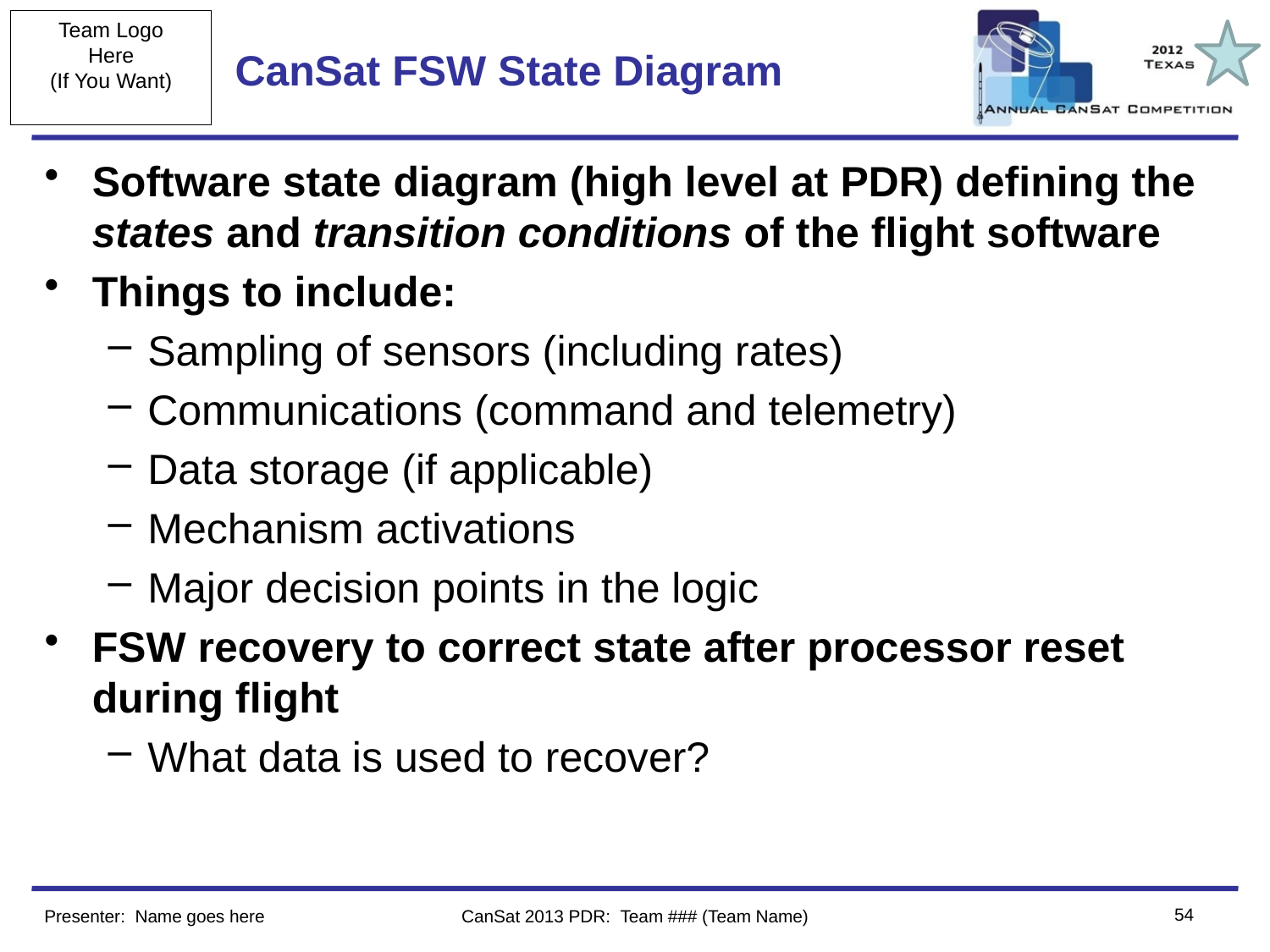

# CanSat FSW State Diagram

Software state diagram (high level at PDR) defining the states and transition conditions of the flight software
Things to include:
Sampling of sensors (including rates)
Communications (command and telemetry)
Data storage (if applicable)
Mechanism activations
Major decision points in the logic
FSW recovery to correct state after processor reset during flight
What data is used to recover?

54
Presenter:  Name goes here
CanSat 2013 PDR:  Team ### (Team Name)